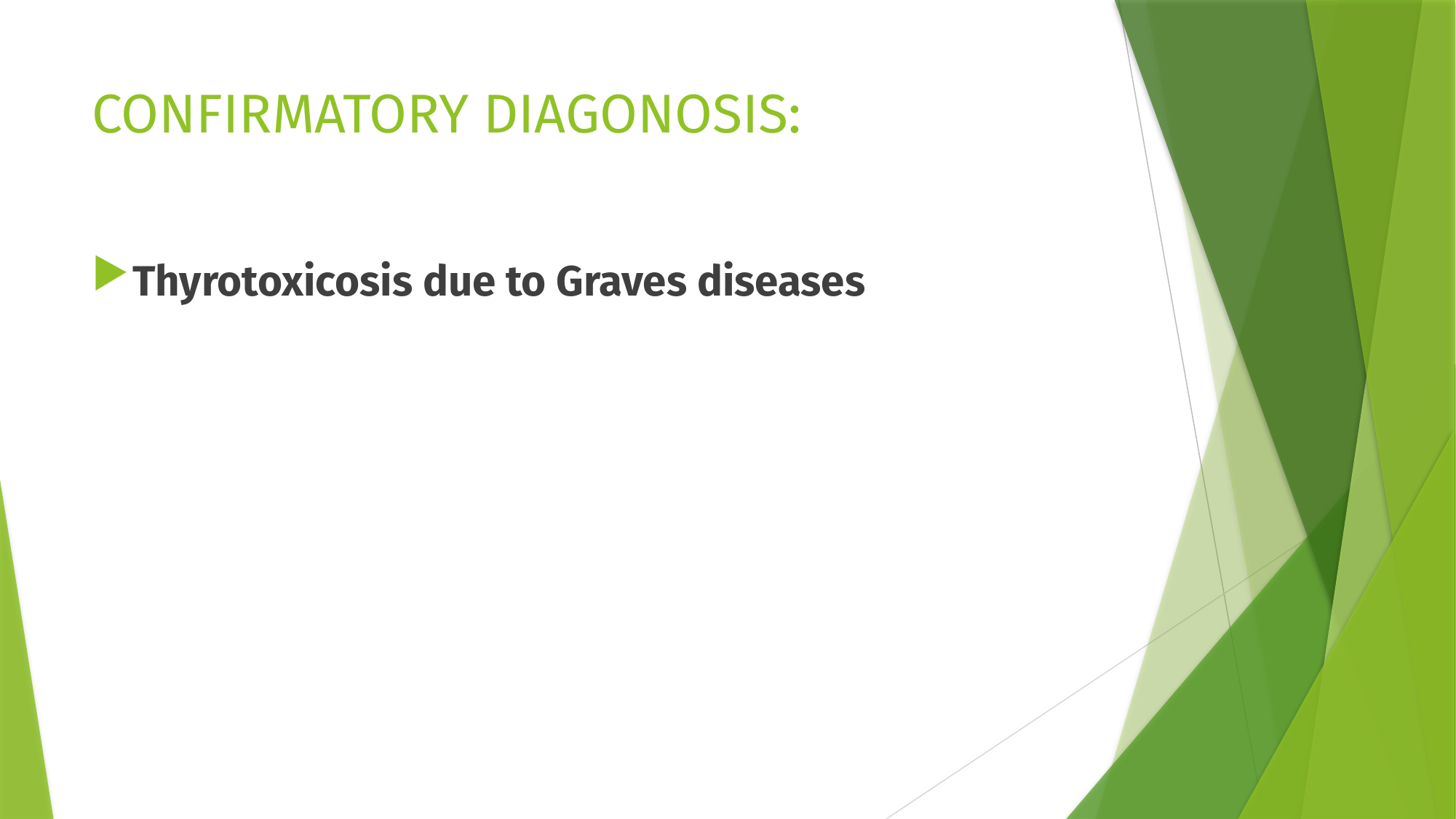

# CONFIRMATORY DIAGONOSIS:
Thyrotoxicosis due to Graves diseases